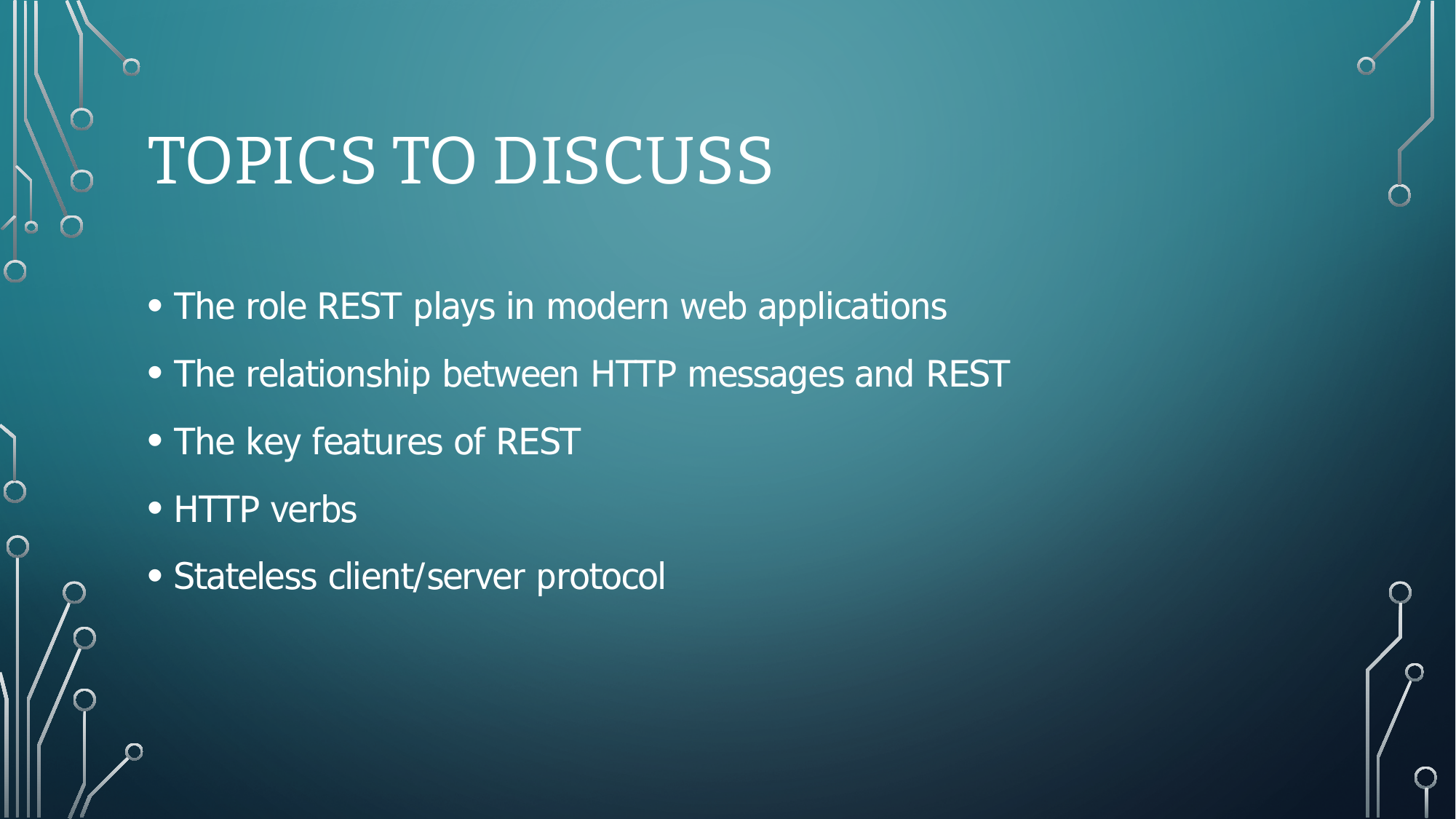

# Topics to discuss
The role REST plays in modern web applications
The relationship between HTTP messages and REST
The key features of REST
HTTP verbs
Stateless client/server protocol